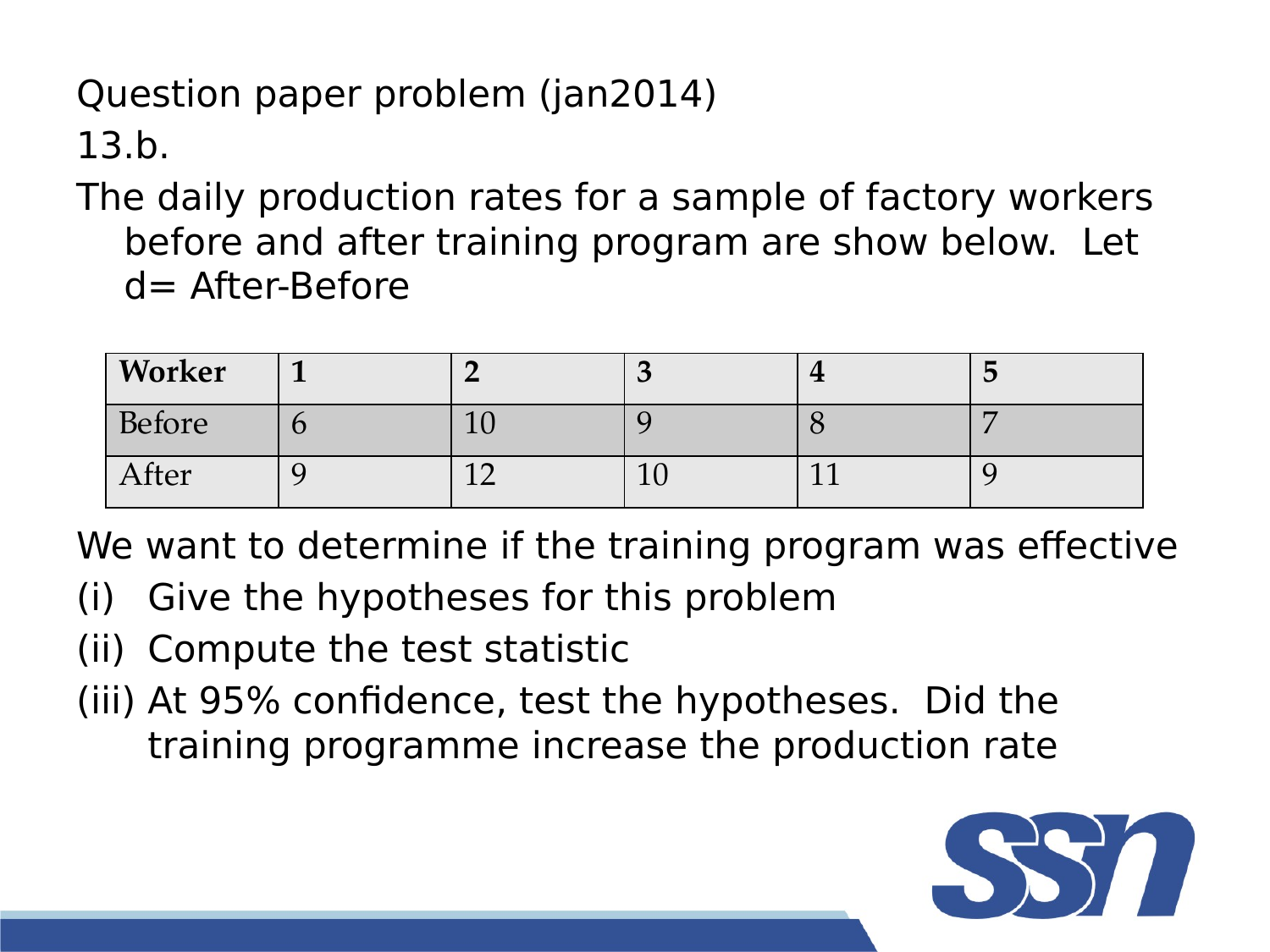

Question paper problem (jan2014)
13.b.
The daily production rates for a sample of factory workers before and after training program are show below.  Let d= After-Before

We want to determine if the training program was effective
Give the hypotheses for this problem
Compute the test statistic
At 95% confidence, test the hypotheses.  Did the training programme increase the production rate

| Worker | 1 | 2 | 3 | 4 | 5 |
| --- | --- | --- | --- | --- | --- |
| Before | 6 | 10 | 9 | 8 | 7 |
| After | 9 | 12 | 10 | 11 | 9 |